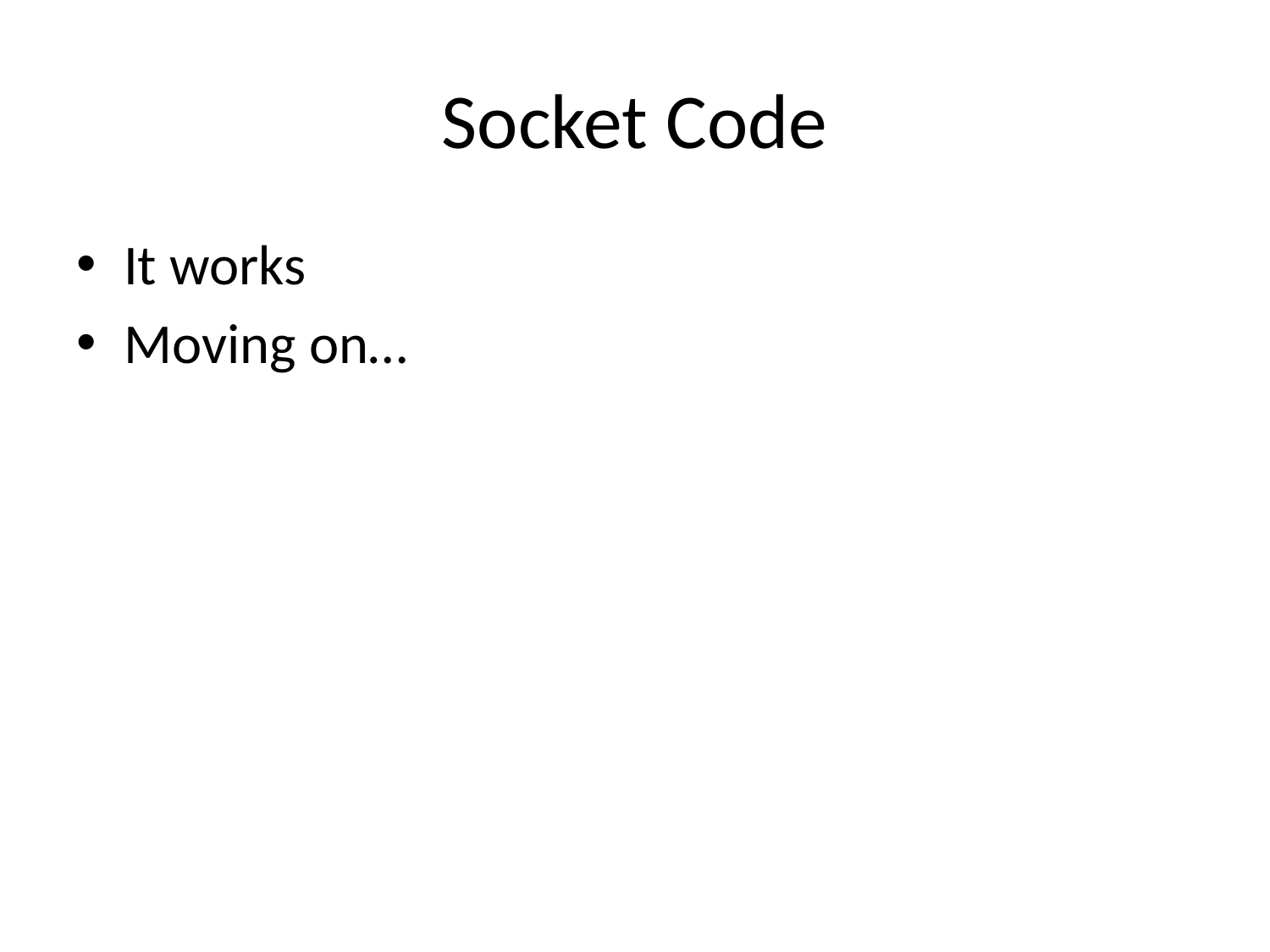

# Socket Code
It works
Moving on…